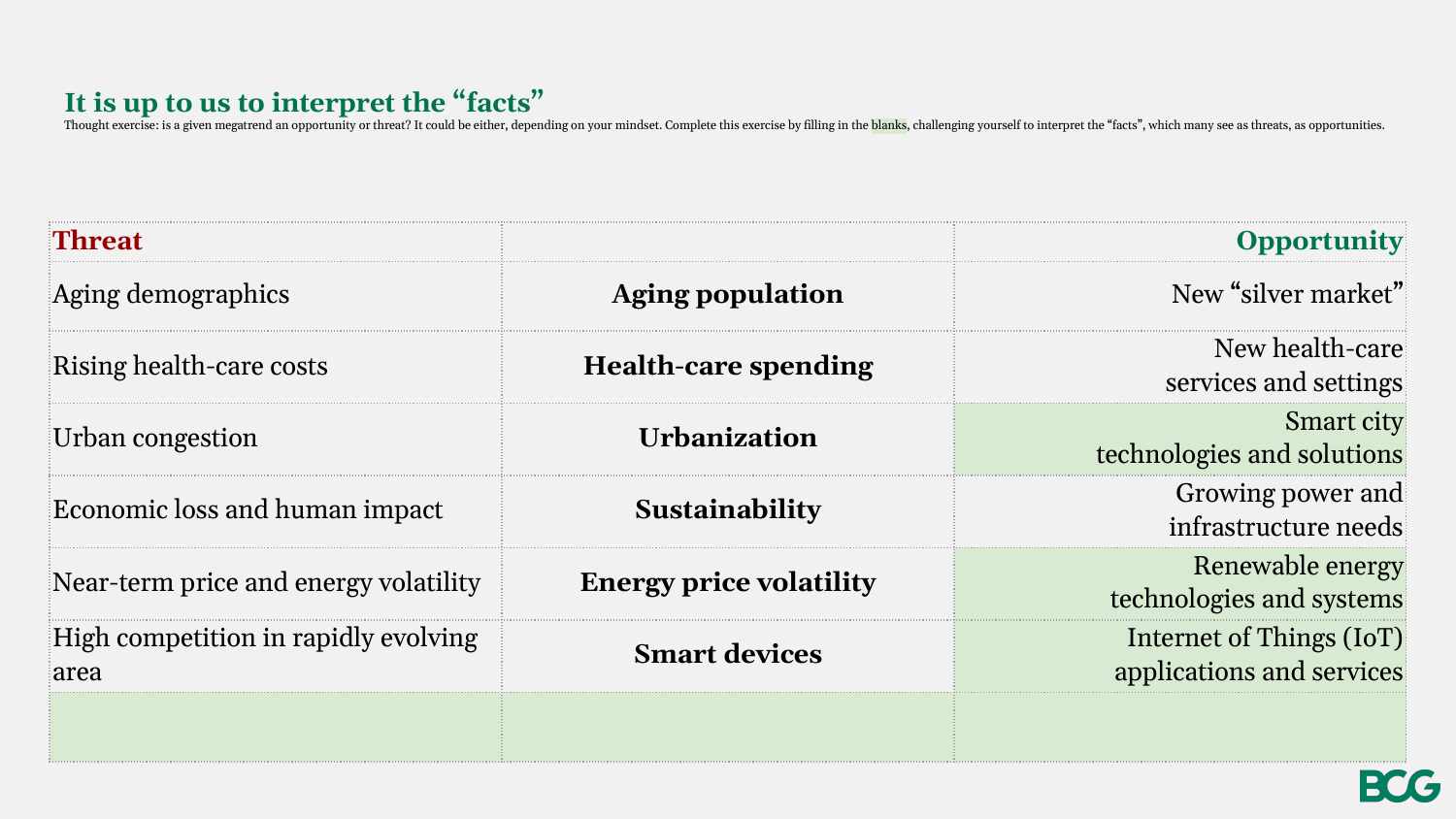

# It is up to us to interpret the “facts”
Thought exercise: is a given megatrend an opportunity or threat? It could be either, depending on your mindset. Complete this exercise by filling in the blanks, challenging yourself to interpret the “facts”, which many see as threats, as opportunities.
| Threat |  | Opportunity |
| --- | --- | --- |
| Aging demographics | Aging population | New “silver market” |
| Rising health-care costs | Health-care spending | New health-care services and settings |
| Urban congestion | Urbanization | Smart city technologies and solutions |
| Economic loss and human impact | Sustainability | Growing power and infrastructure needs |
| Near-term price and energy volatility | Energy price volatility | Renewable energy technologies and systems |
| High competition in rapidly evolving area | Smart devices | Internet of Things (IoT) applications and services |
|  |  |  |